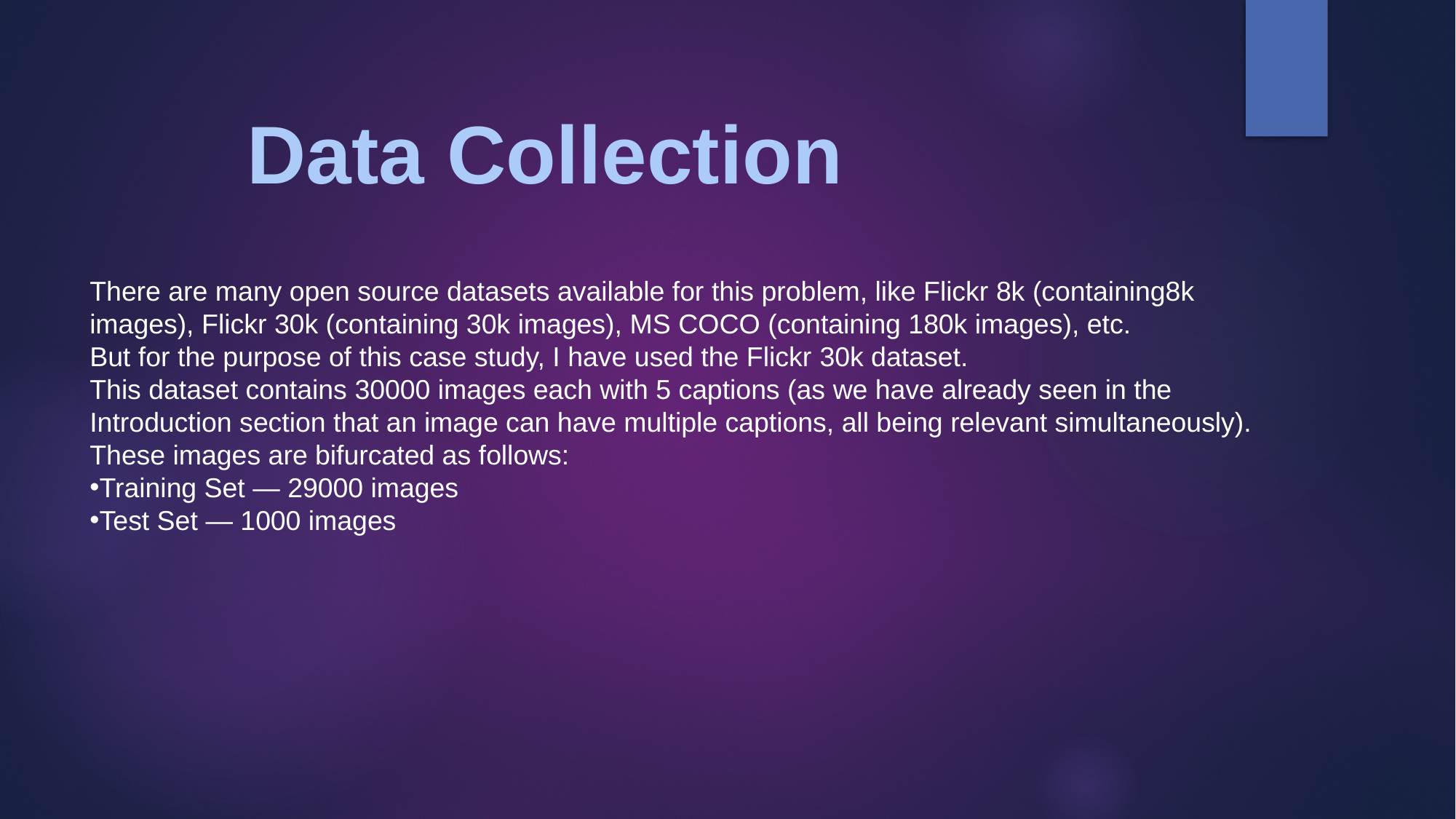

Data Collection
There are many open source datasets available for this problem, like Flickr 8k (containing8k images), Flickr 30k (containing 30k images), MS COCO (containing 180k images), etc.
But for the purpose of this case study, I have used the Flickr 30k dataset.
This dataset contains 30000 images each with 5 captions (as we have already seen in the Introduction section that an image can have multiple captions, all being relevant simultaneously).
These images are bifurcated as follows:
Training Set — 29000 images
Test Set — 1000 images